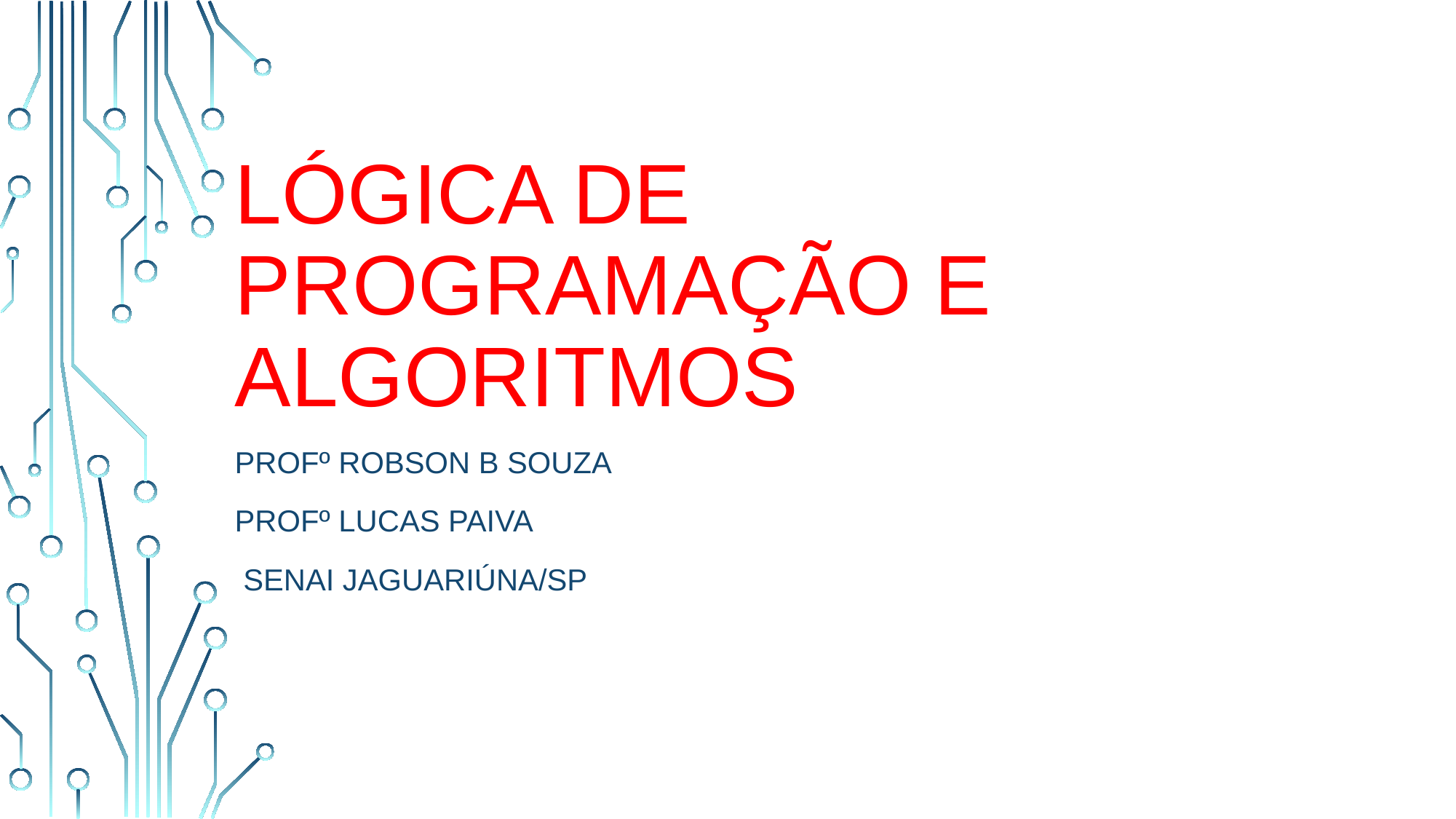

# LÓGICA DE PROGRAMAÇÃO E ALGORITMOS
Profº robson B Souza
Profº LUCAS PAIVA
 Senai jaguariúna/sp